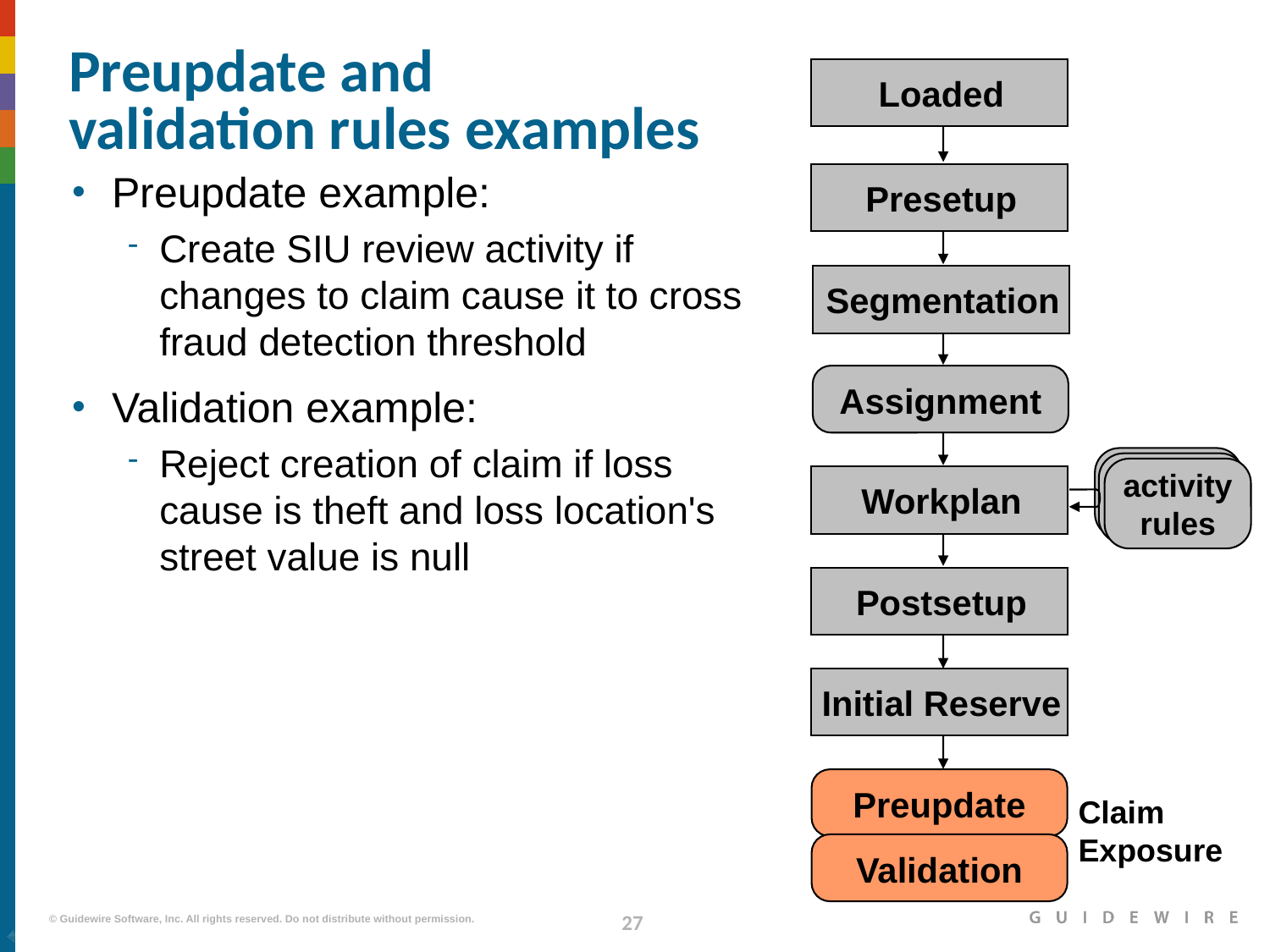

# Preupdate and validation rules examples

Loaded

Presetup
Preupdate example:
Create SIU review activity if changes to claim cause it to cross fraud detection threshold
Validation example:
Reject creation of claim if loss cause is theft and loss location's street value is null

Segmentation

Assignment

activity rules

Workplan

Postsetup

Initial Reserve

Preupdate
Claim
Exposure

Validation